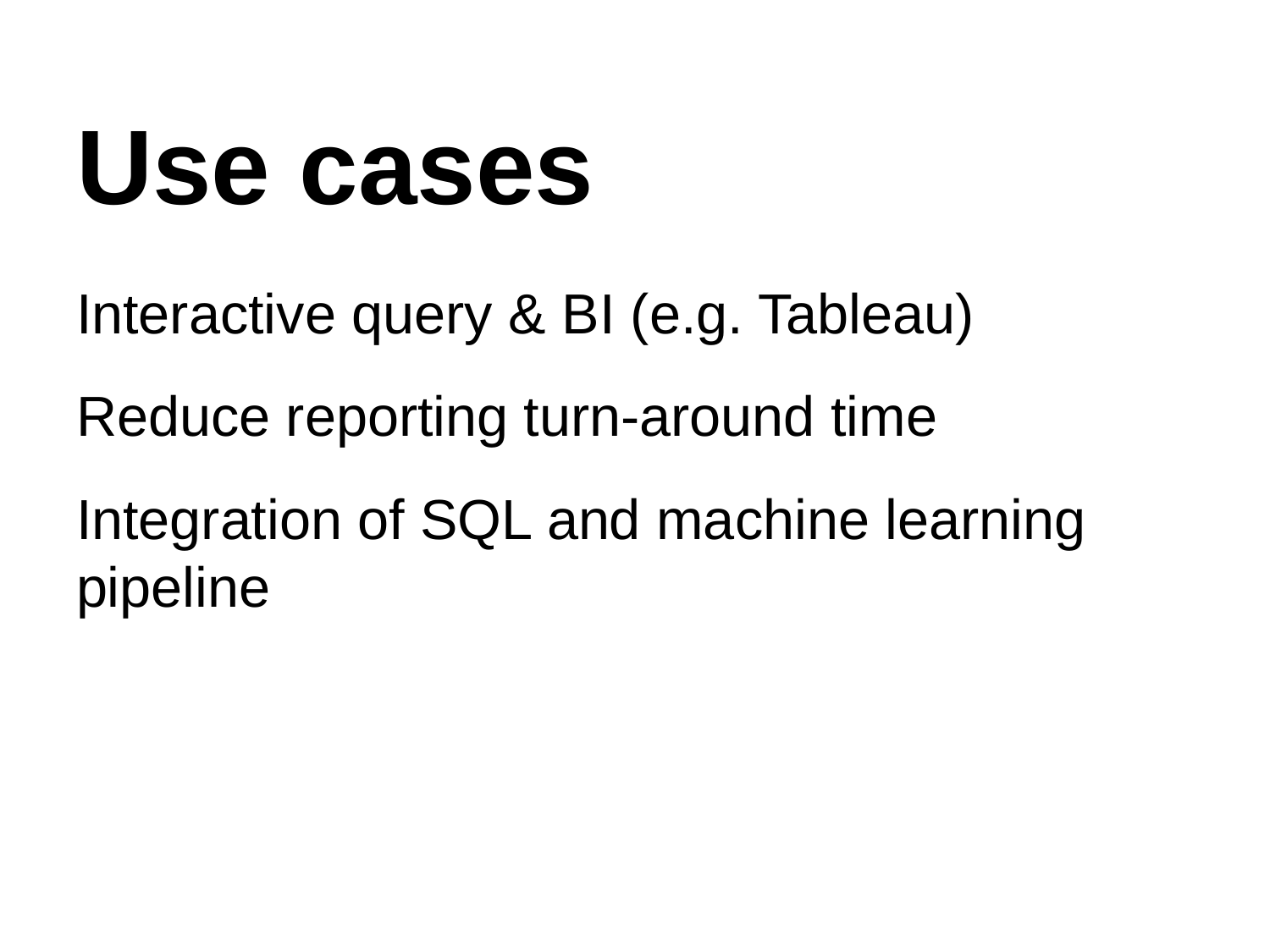

# Use cases
Interactive query & BI (e.g. Tableau)
Reduce reporting turn-around time
Integration of SQL and machine learning pipeline